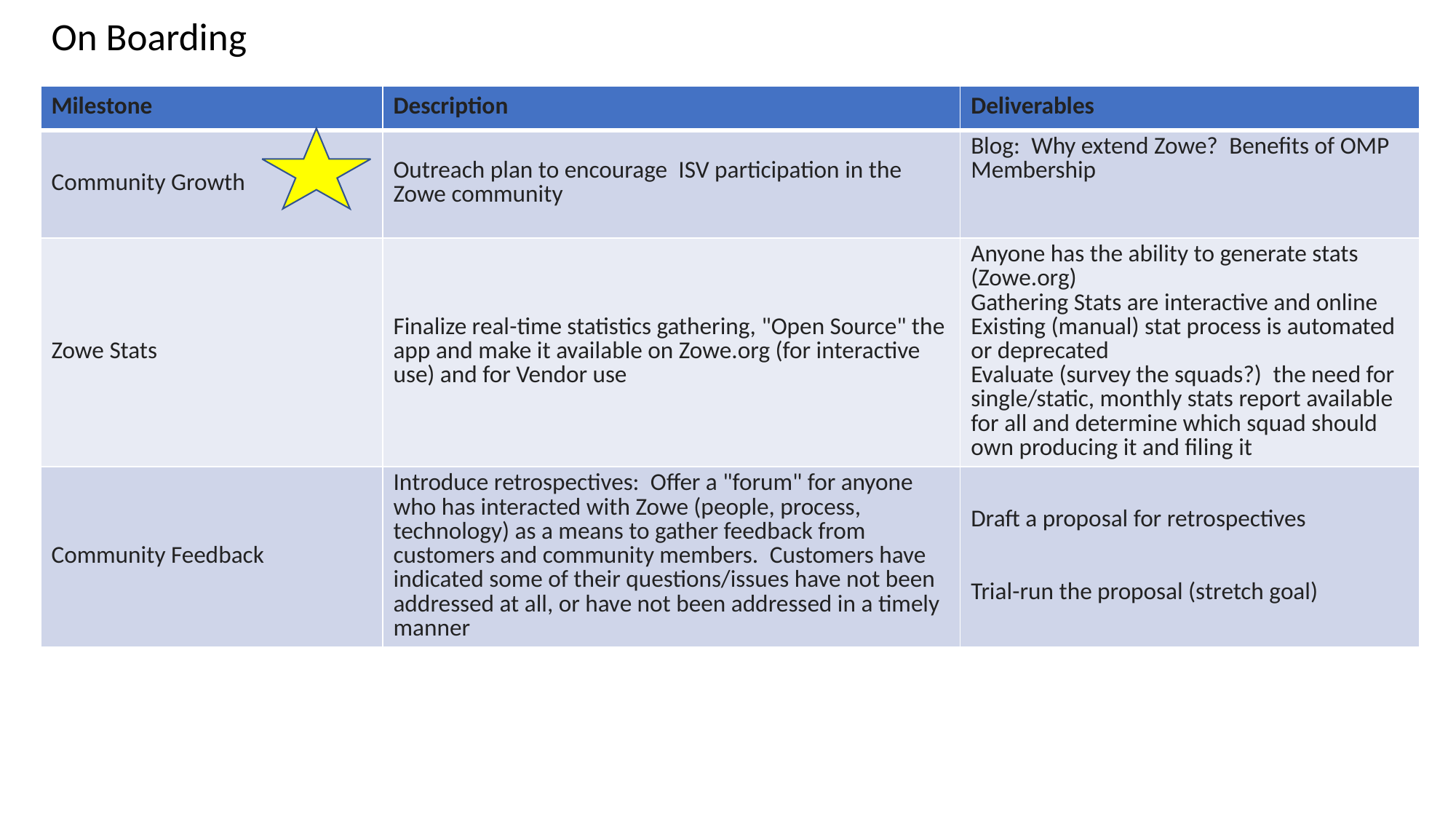

# On Boarding
| Milestone | Description | Deliverables |
| --- | --- | --- |
| Community Growth | Outreach plan to encourage  ISV participation in the Zowe community | Blog:  Why extend Zowe?  Benefits of OMP Membership |
| Zowe Stats | Finalize real-time statistics gathering, "Open Source" the app and make it available on Zowe.org (for interactive use) and for Vendor use | Anyone has the ability to generate stats (Zowe.org) Gathering Stats are interactive and online  Existing (manual) stat process is automated or deprecated Evaluate (survey the squads?)  the need for  single/static, monthly stats report available for all and determine which squad should own producing it and filing it |
| Community Feedback | Introduce retrospectives:  Offer a "forum" for anyone who has interacted with Zowe (people, process, technology) as a means to gather feedback from customers and community members.  Customers have indicated some of their questions/issues have not been addressed at all, or have not been addressed in a timely manner | Draft a proposal for retrospectives Trial-run the proposal (stretch goal) |